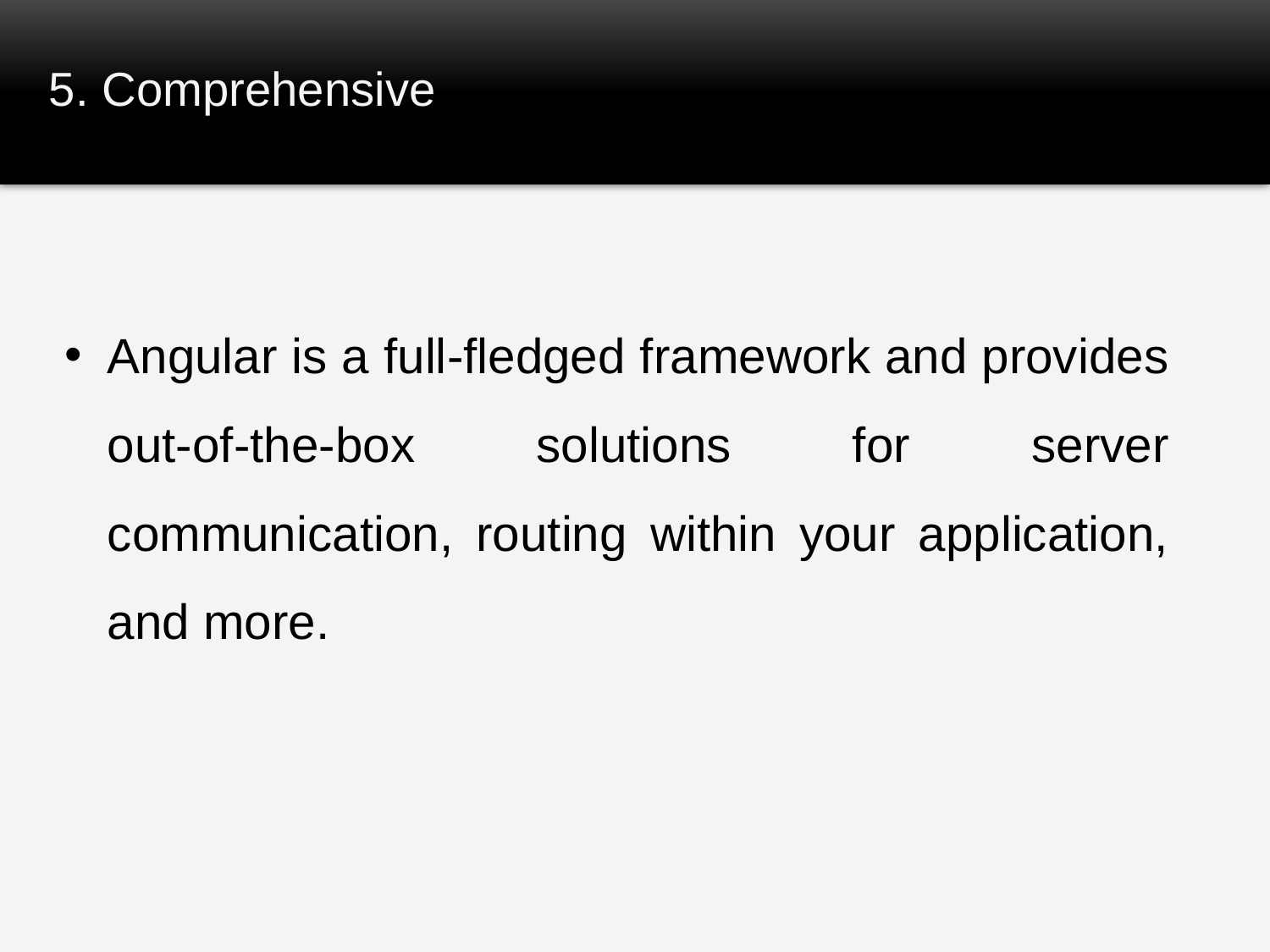

# 5. Comprehensive
Angular is a full-fledged framework and provides out-of-the-box solutions for server communication, routing within your application, and more.